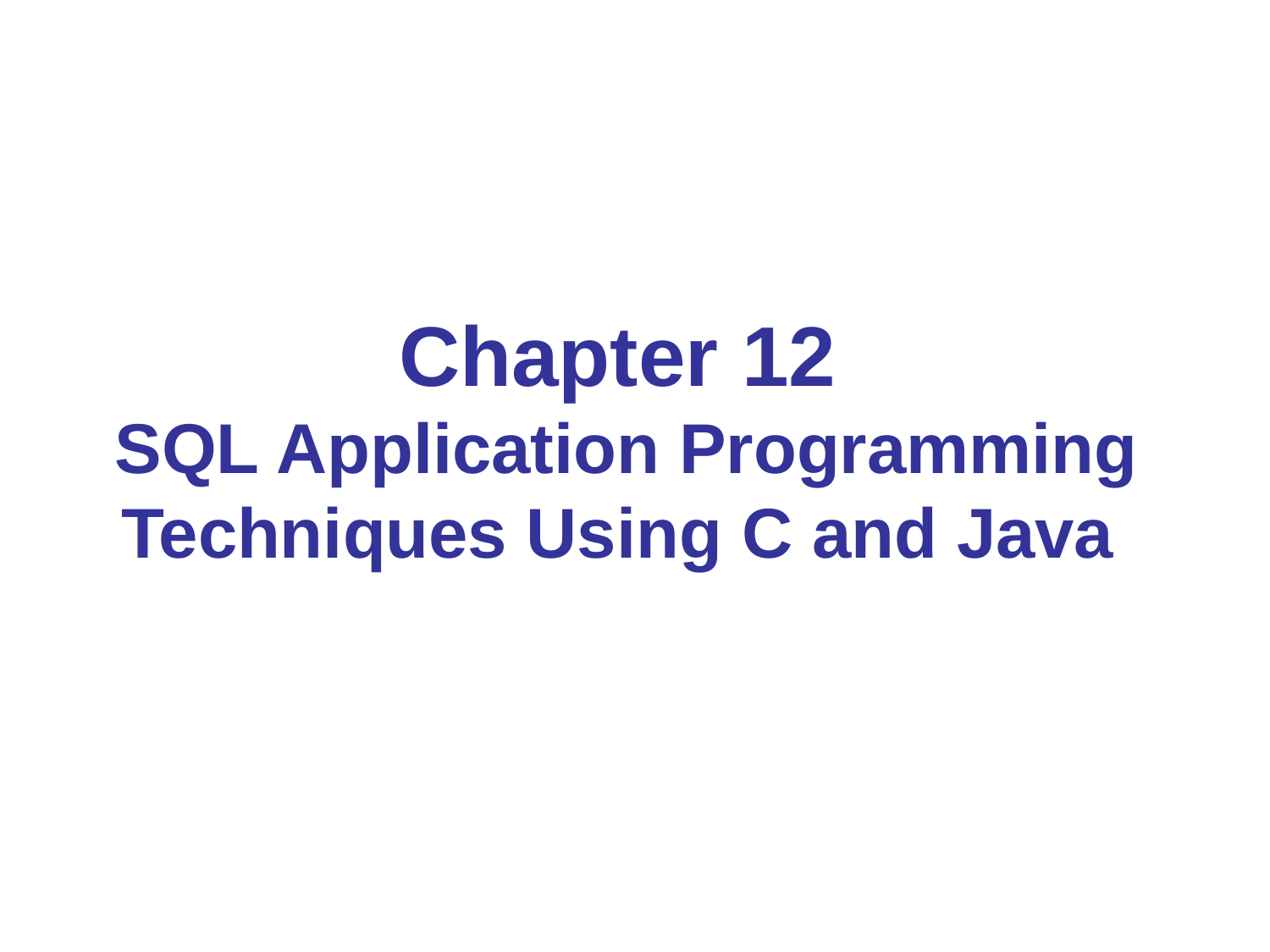

# Chapter 12 SQL Application Programming Techniques Using C and Java